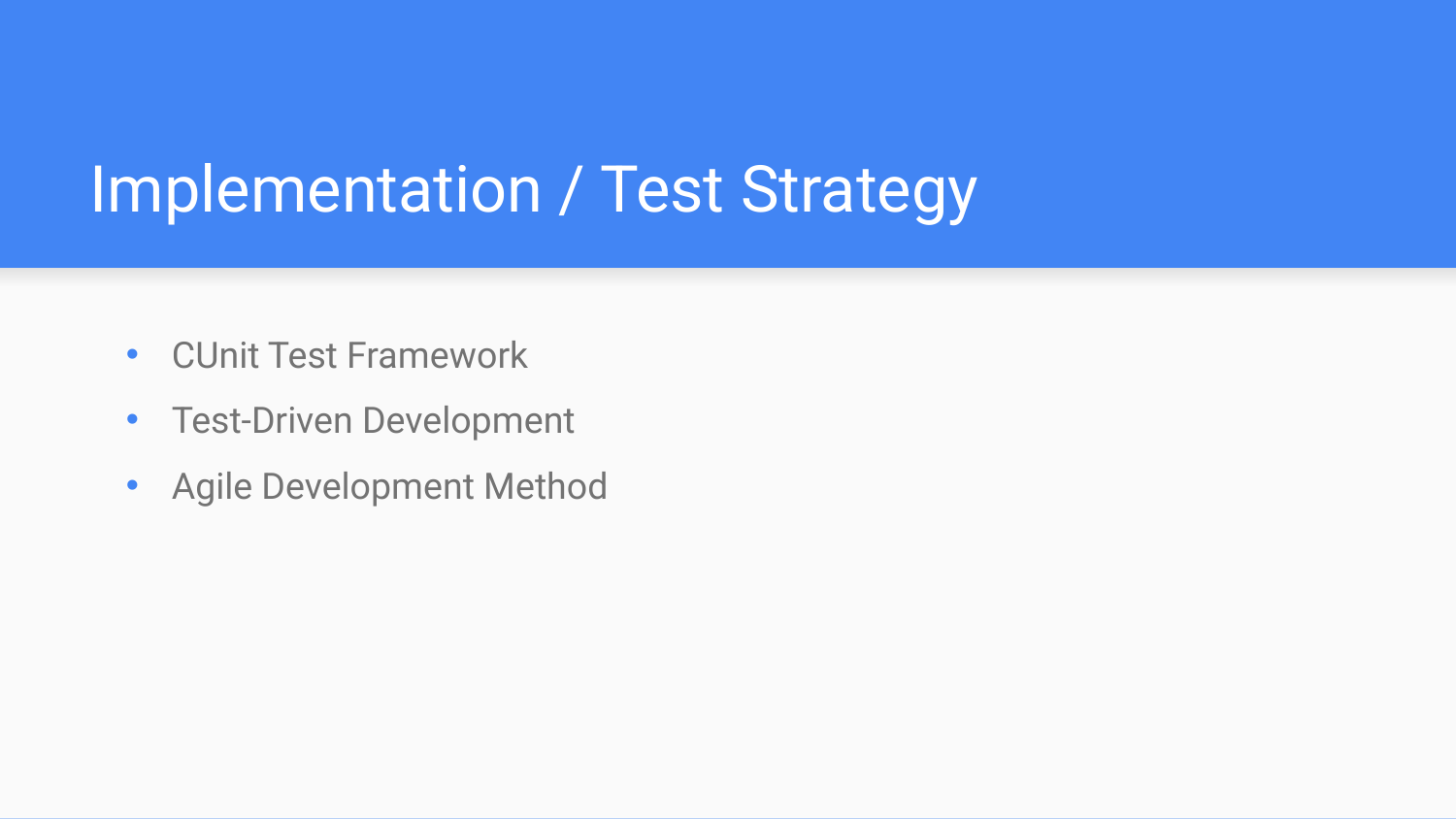

# Implementation / Test Strategy
CUnit Test Framework
Test-Driven Development
Agile Development Method